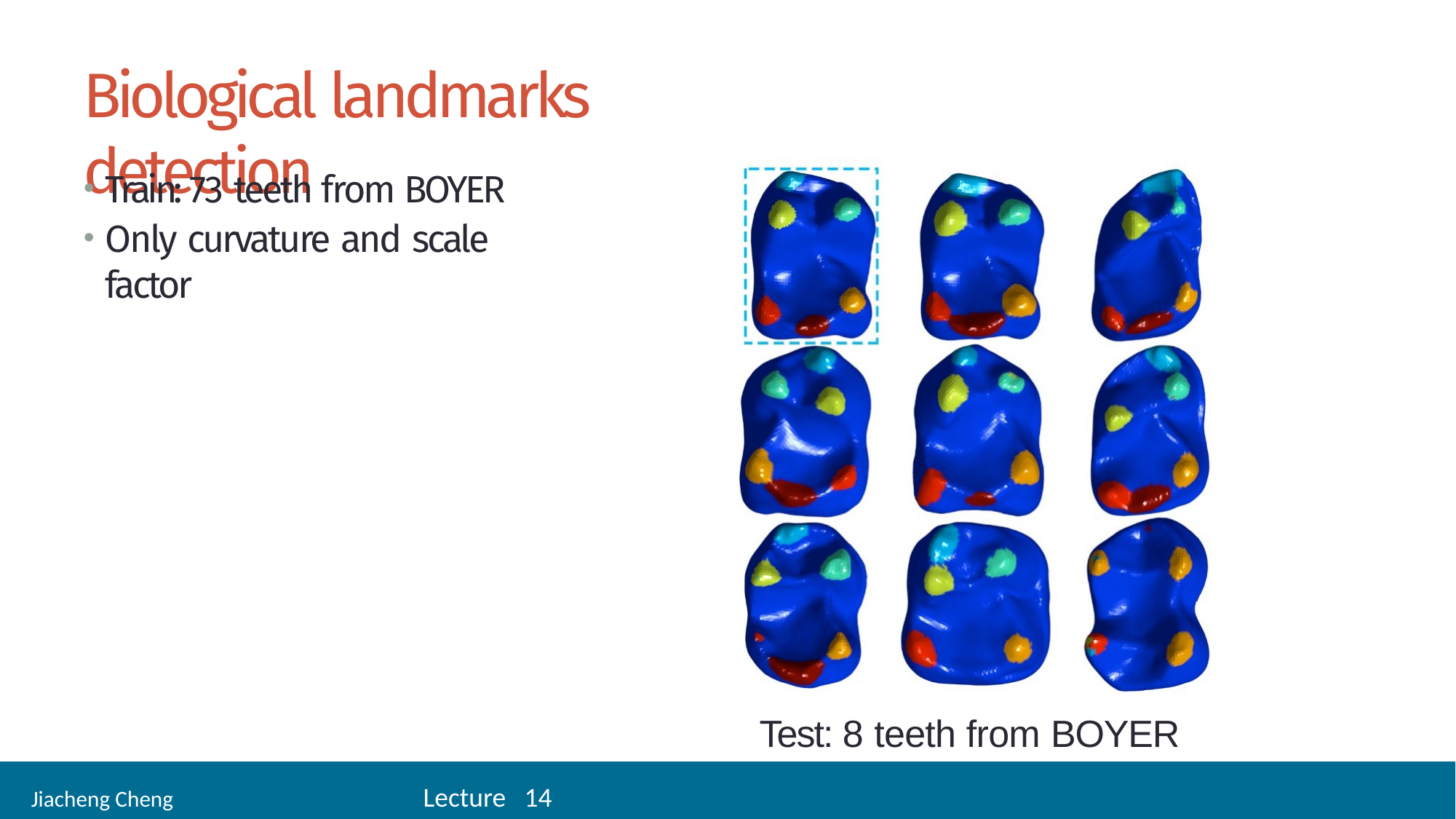

# Biological landmarks detection
Train: 73 teeth from BOYER
Only curvature and scale factor

Test: 8 teeth from BOYER